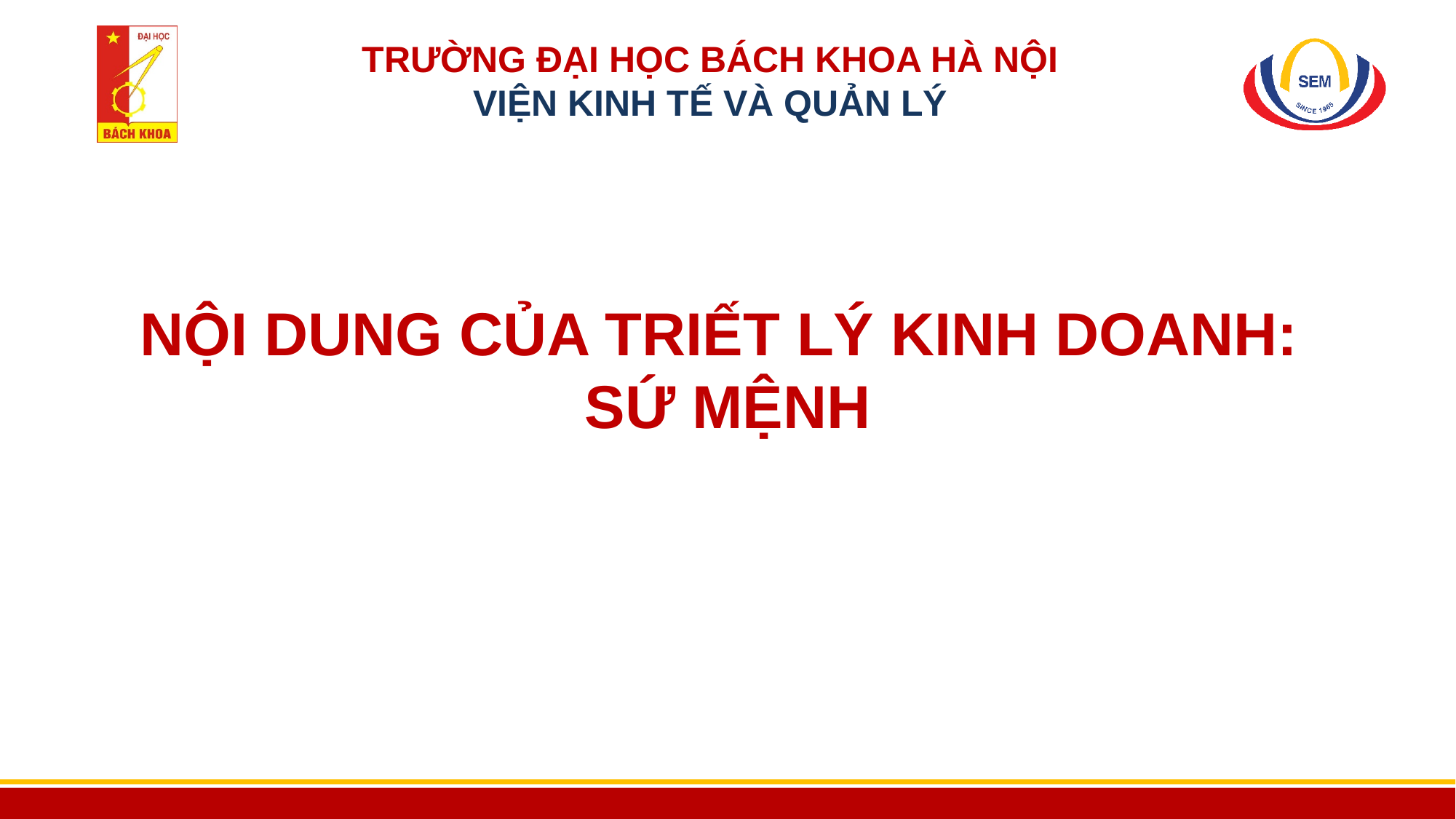

# NỘI DUNG CỦA TRIẾT LÝ KINH DOANH: SỨ MỆNH